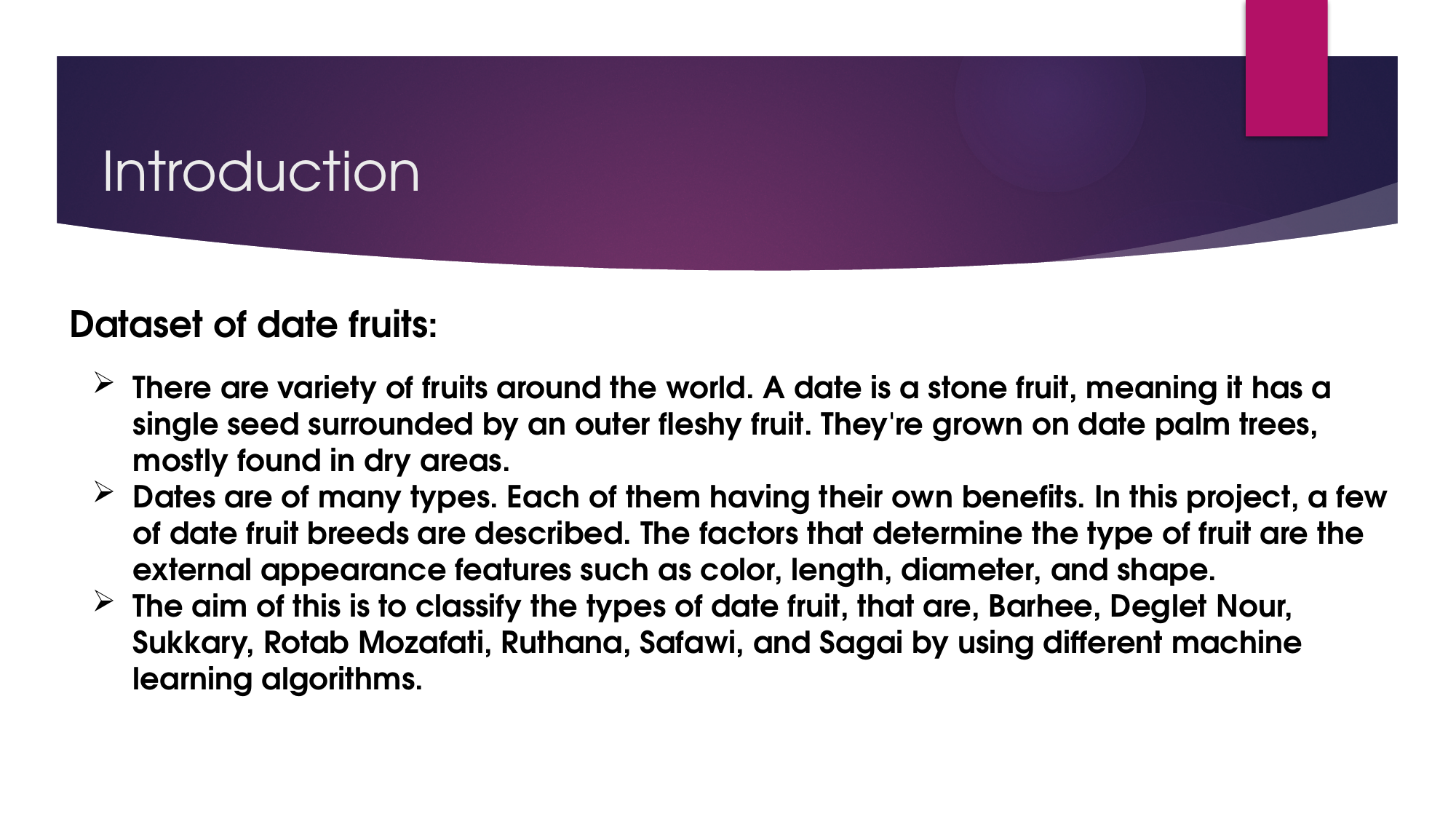

# Introduction
Dataset of date fruits:

There are variety of fruits around the world. A date is a stone fruit, meaning it has a single seed surrounded by an outer fleshy fruit. They're grown on date palm trees, mostly found in dry areas.
Dates are of many types. Each of them having their own benefits. In this project, a few of date fruit breeds are described. The factors that determine the type of fruit are the external appearance features such as color, length, diameter, and shape.
The aim of this is to classify the types of date fruit, that are, Barhee, Deglet Nour, Sukkary, Rotab Mozafati, Ruthana, Safawi, and Sagai by using different machine learning algorithms.